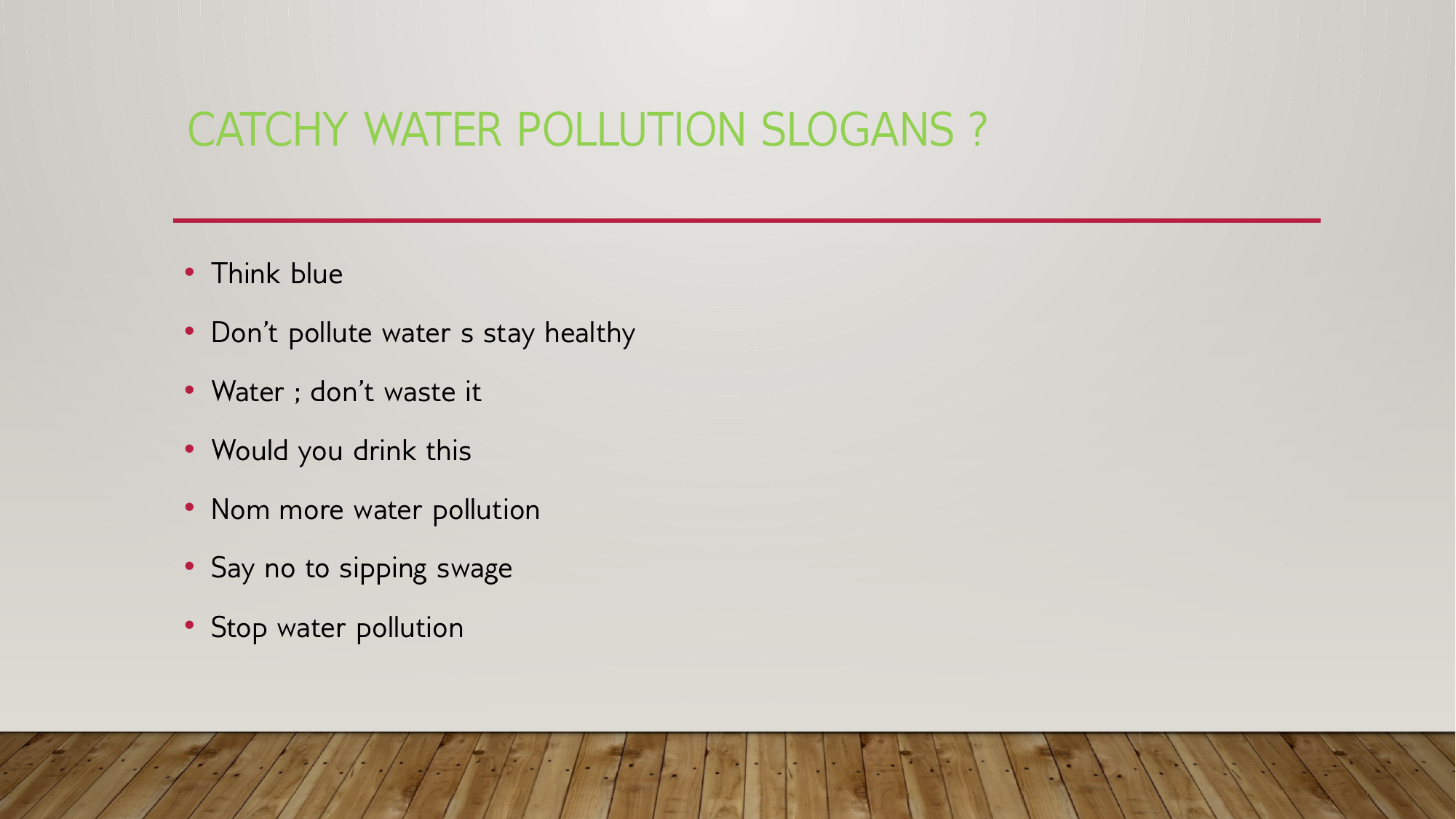

# Catchy water pollution slogans ?
Think blue
Don’t pollute water s stay healthy
Water ; don’t waste it
Would you drink this
Nom more water pollution
Say no to sipping swage
Stop water pollution